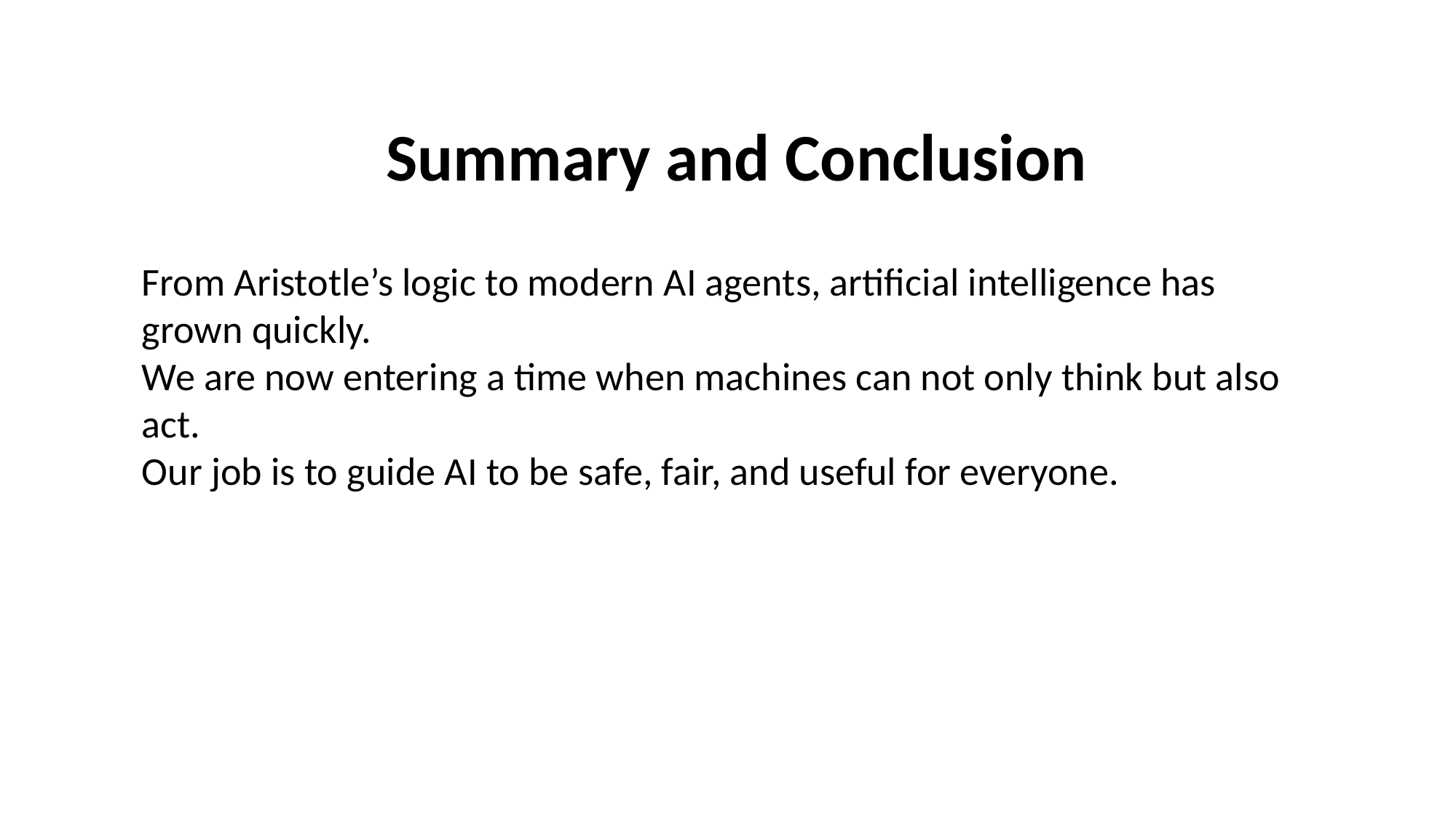

Summary and Conclusion

From Aristotle’s logic to modern AI agents, artificial intelligence has grown quickly.
We are now entering a time when machines can not only think but also act.
Our job is to guide AI to be safe, fair, and useful for everyone.